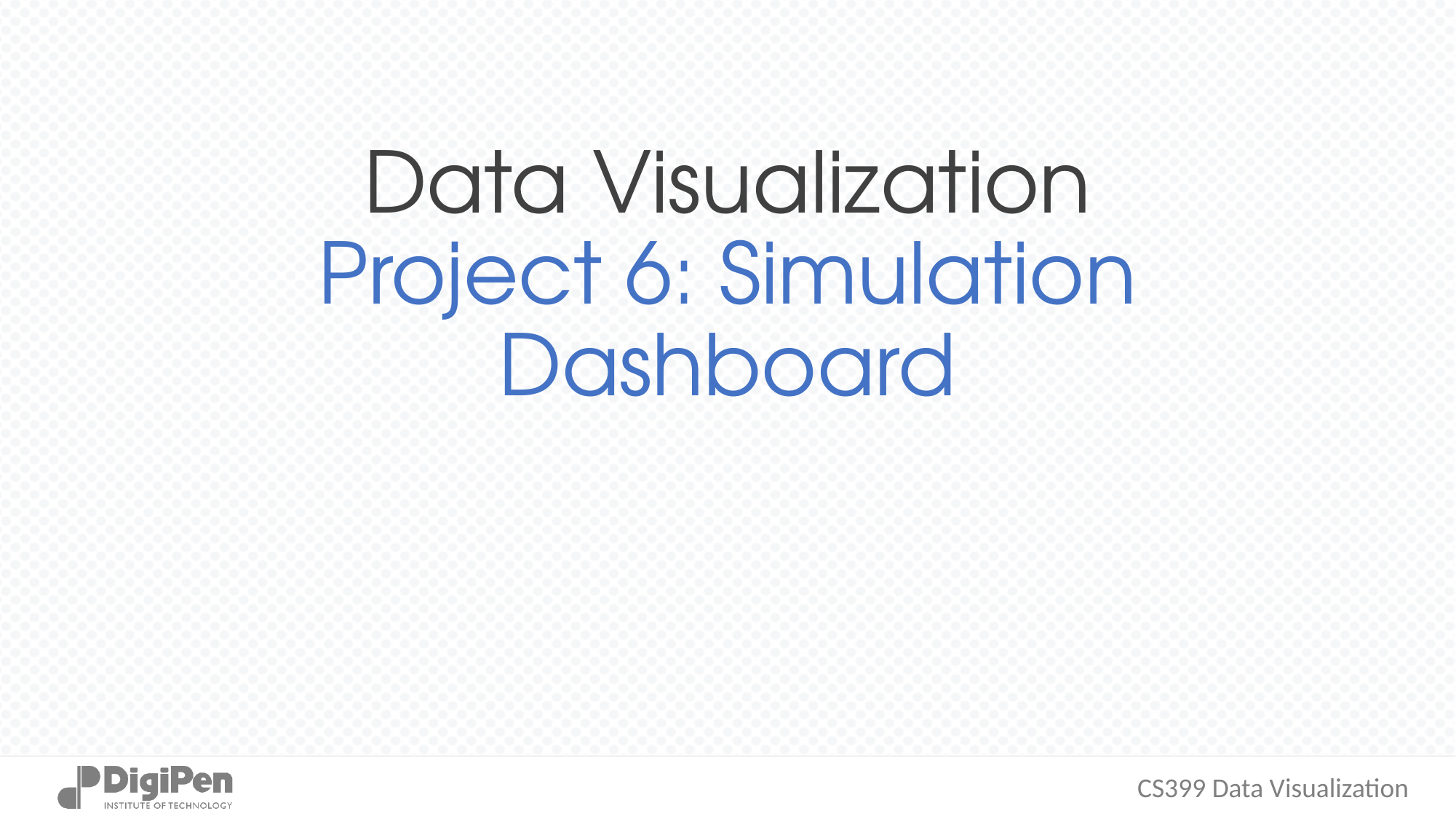

# Data Visualization Project 6: Simulation Dashboard